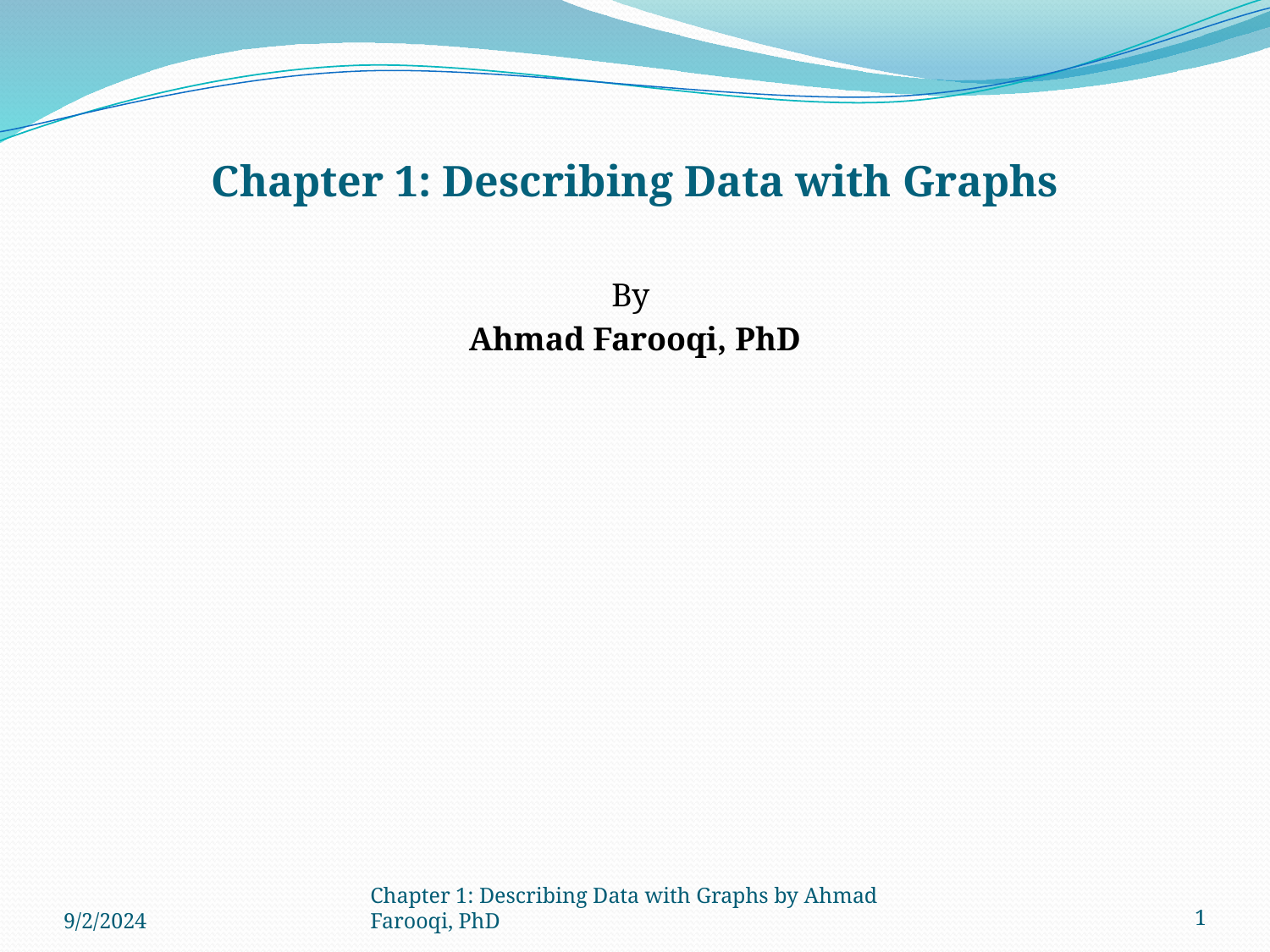

# Chapter 1: Describing Data with Graphs
By
Ahmad Farooqi, PhD
9/2/2024
Chapter 1: Describing Data with Graphs by Ahmad Farooqi, PhD
1